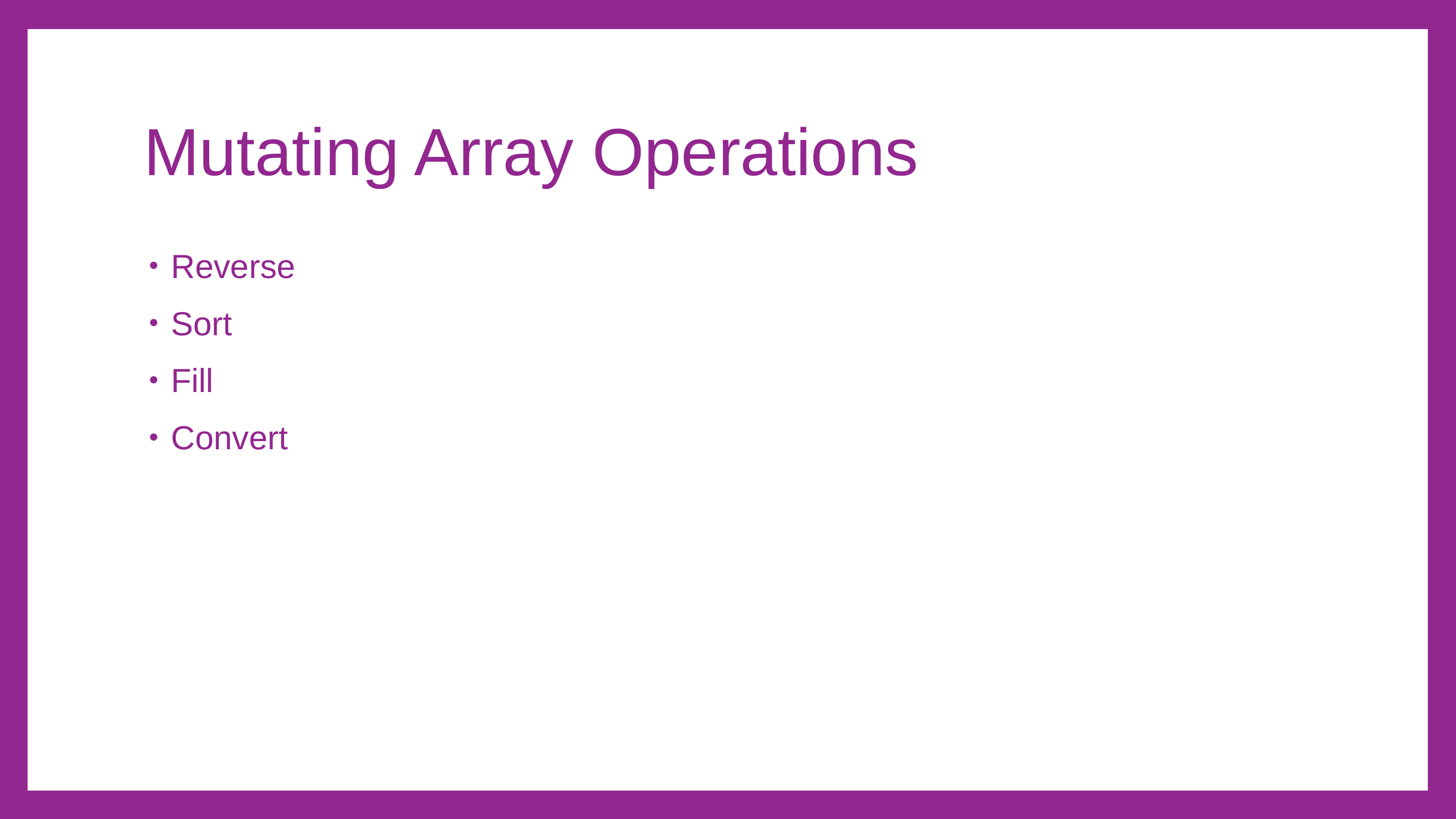

# Mutating Array Operations
Reverse
Sort
Fill
Convert